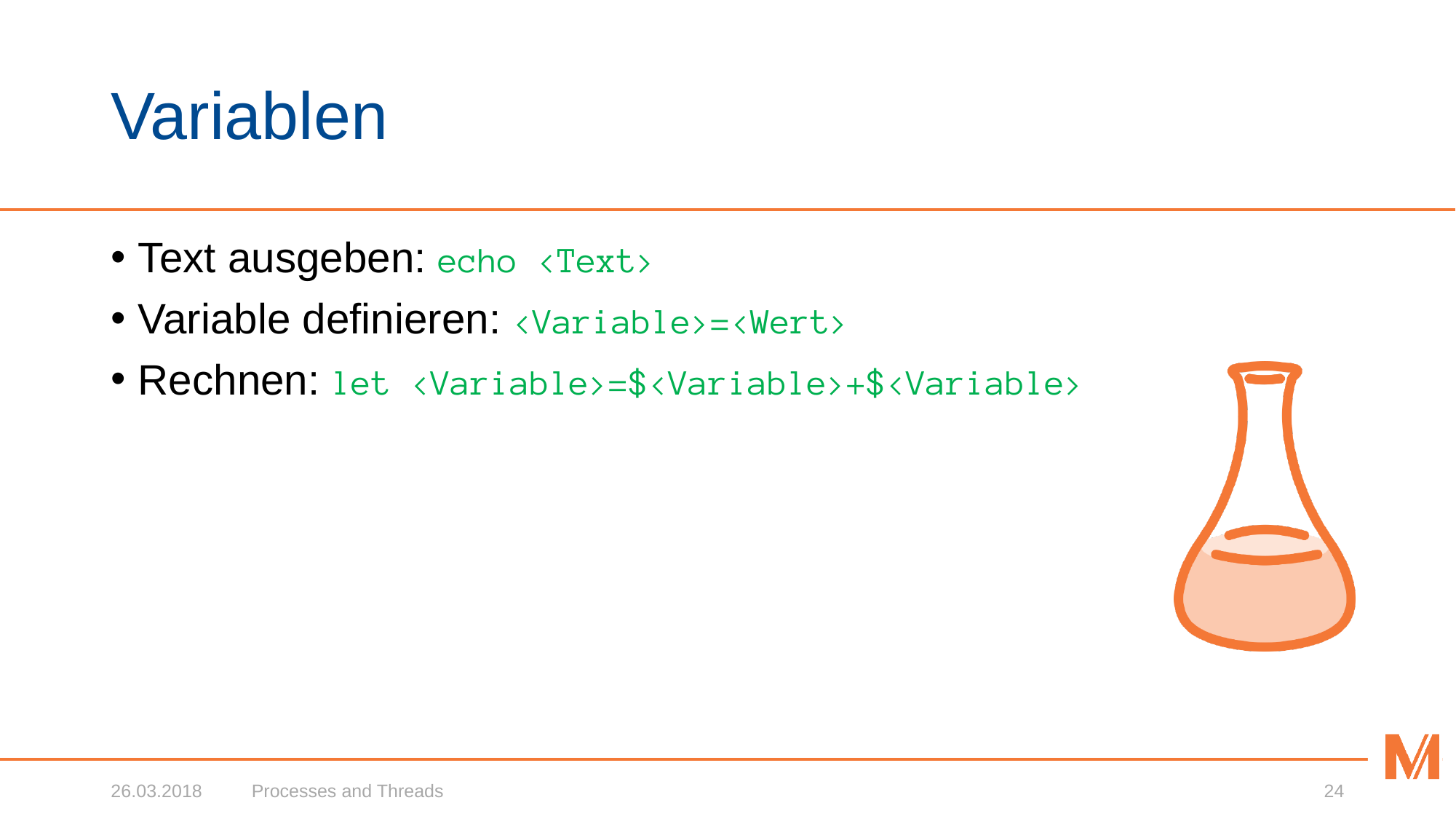

# Variablen
Text ausgeben: echo <Text>
Variable definieren: <Variable>=<Wert>
Rechnen: let <Variable>=$<Variable>+$<Variable>
26.03.2018
Processes and Threads
24